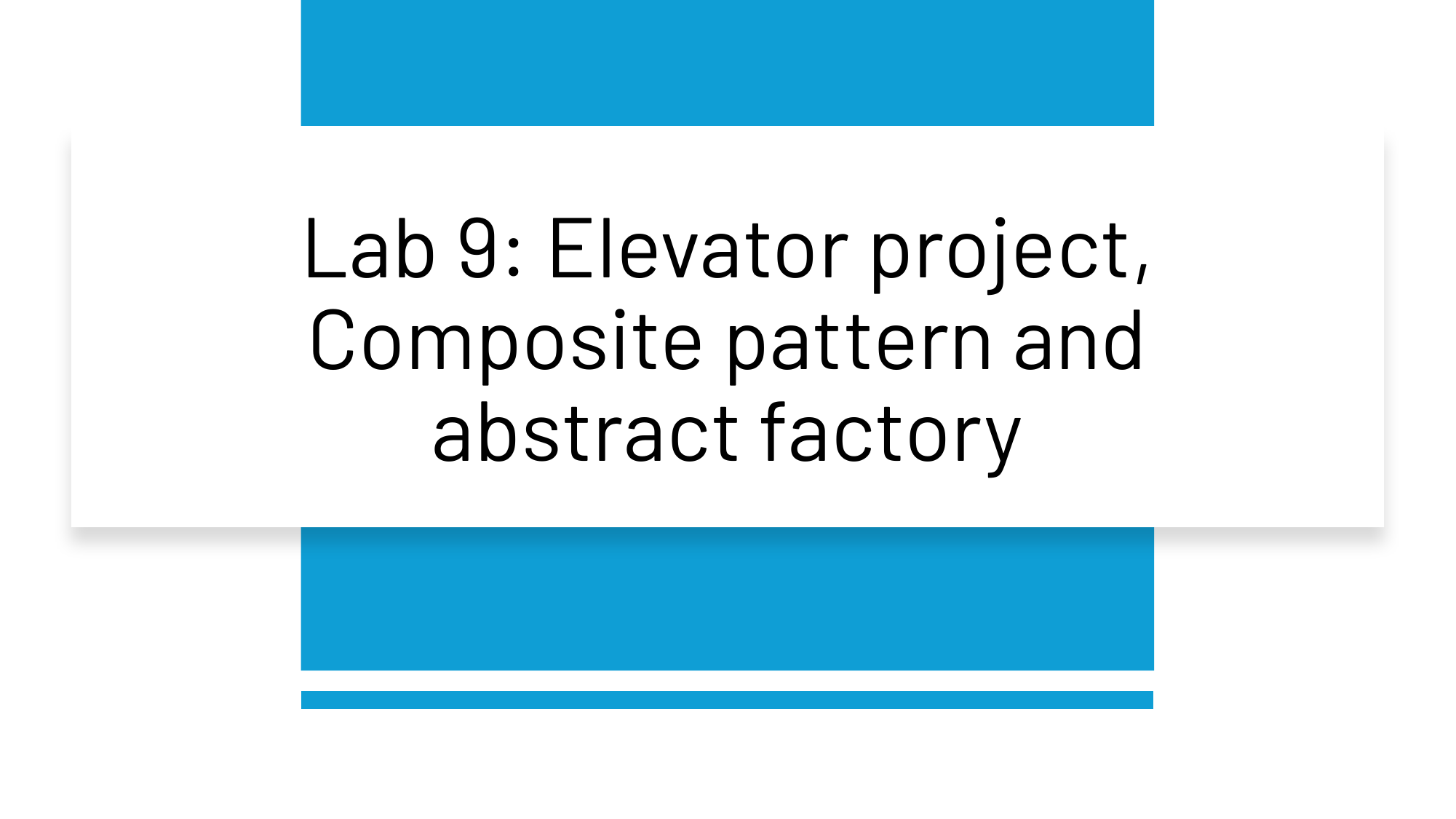

# Lab 9: Elevator project, Composite pattern and abstract factory